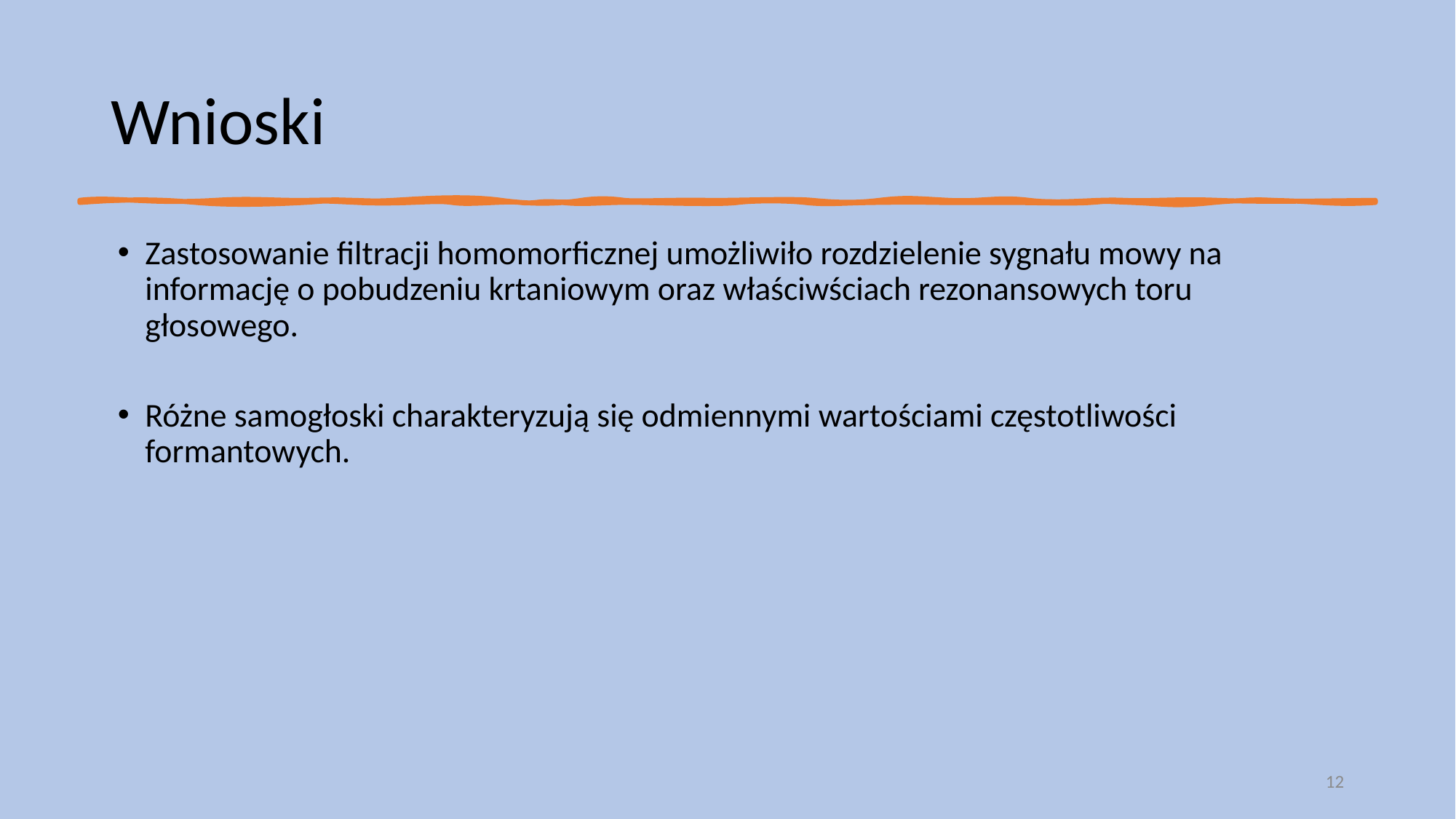

Wnioski

Zastosowanie filtracji homomorficznej umożliwiło rozdzielenie sygnału mowy na informację o pobudzeniu krtaniowym oraz właściwściach rezonansowych toru głosowego.

Różne samogłoski charakteryzują się odmiennymi wartościami częstotliwości formantowych.

12